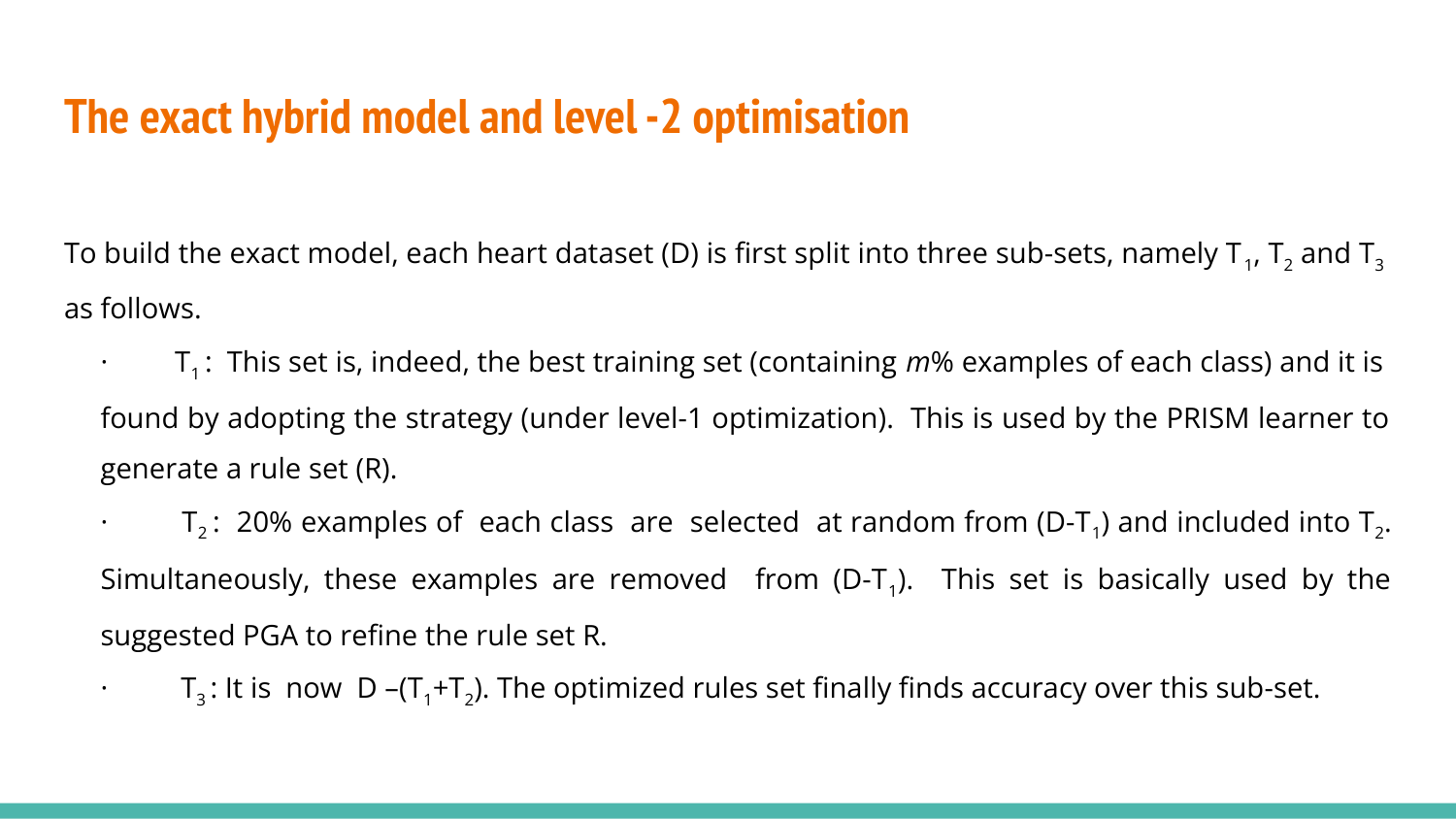

# The exact hybrid model and level -2 optimisation
To build the exact model, each heart dataset (D) is first split into three sub-sets, namely T1, T2 and T3  as follows.
·         T1 :  This set is, indeed, the best training set (containing m% examples of each class) and it is  found by adopting the strategy (under level-1 optimization).  This is used by the PRISM learner to generate a rule set (R).
·         T2 :  20% examples of  each class  are  selected  at random from (D-T1) and included into T2. Simultaneously, these examples are removed  from (D-T1).  This set is basically used by the suggested PGA to refine the rule set R.
·          T3 : It is  now  D –(T1+T2). The optimized rules set finally finds accuracy over this sub-set.